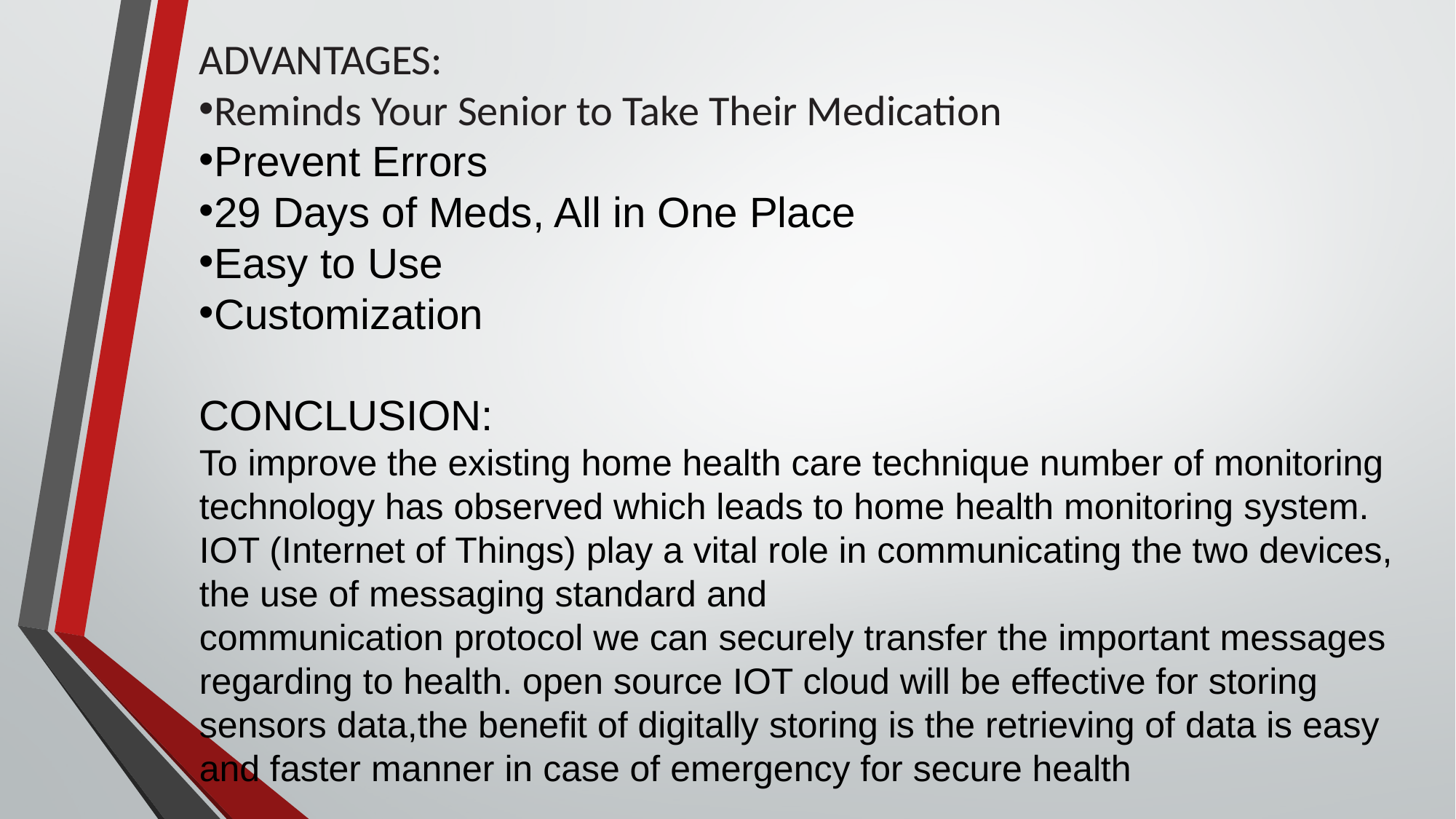

ADVANTAGES:
Reminds Your Senior to Take Their Medication
Prevent Errors
29 Days of Meds, All in One Place
Easy to Use
Customization

CONCLUSION:
To improve the existing home health care technique number of monitoring technology has observed which leads to home health monitoring system. IOT (Internet of Things) play a vital role in communicating the two devices, the use of messaging standard and
communication protocol we can securely transfer the important messages regarding to health. open source IOT cloud will be effective for storing sensors data,the benefit of digitally storing is the retrieving of data is easy and faster manner in case of emergency for secure health